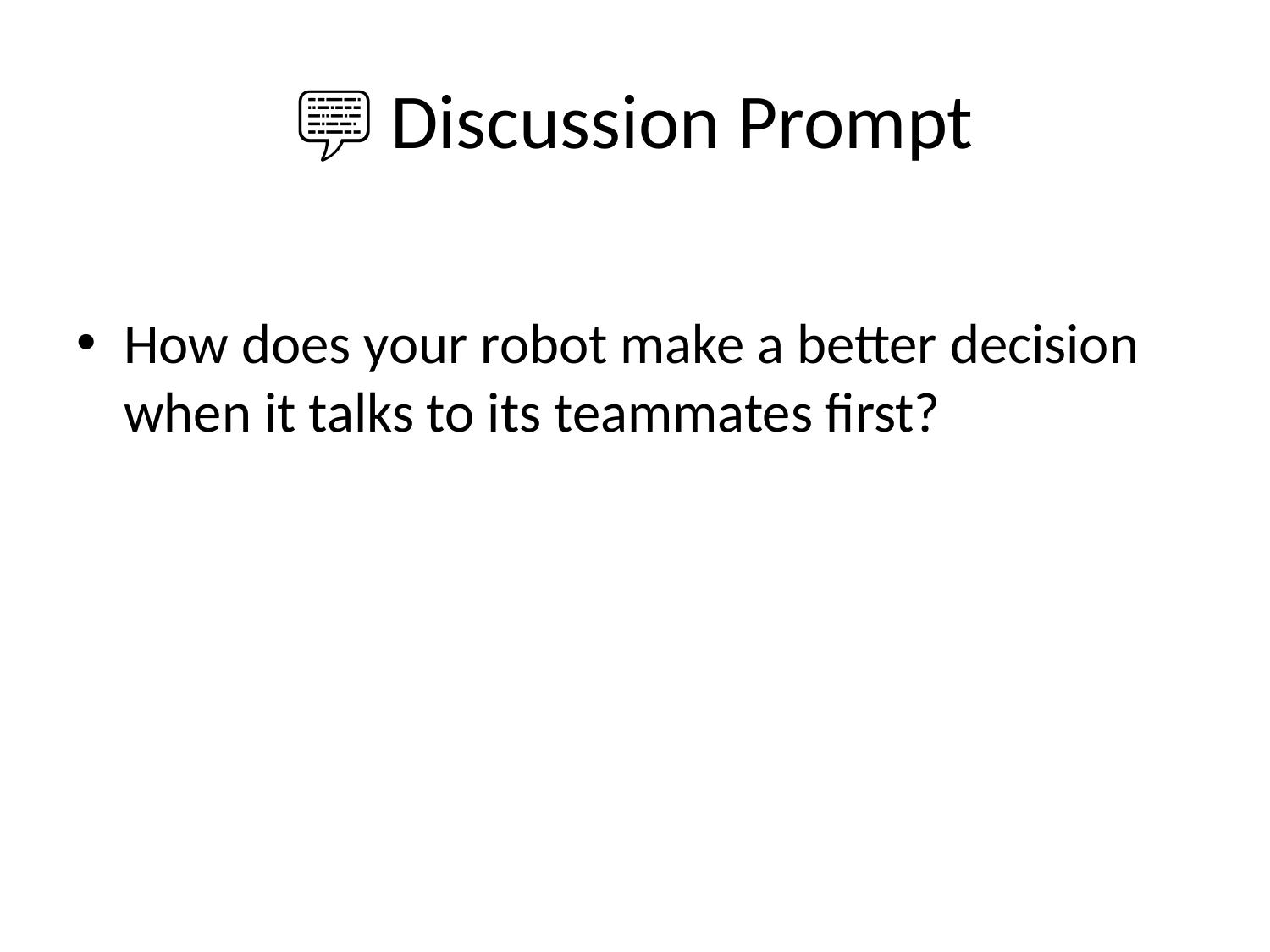

# 💬 Discussion Prompt

How does your robot make a better decision when it talks to its teammates first?